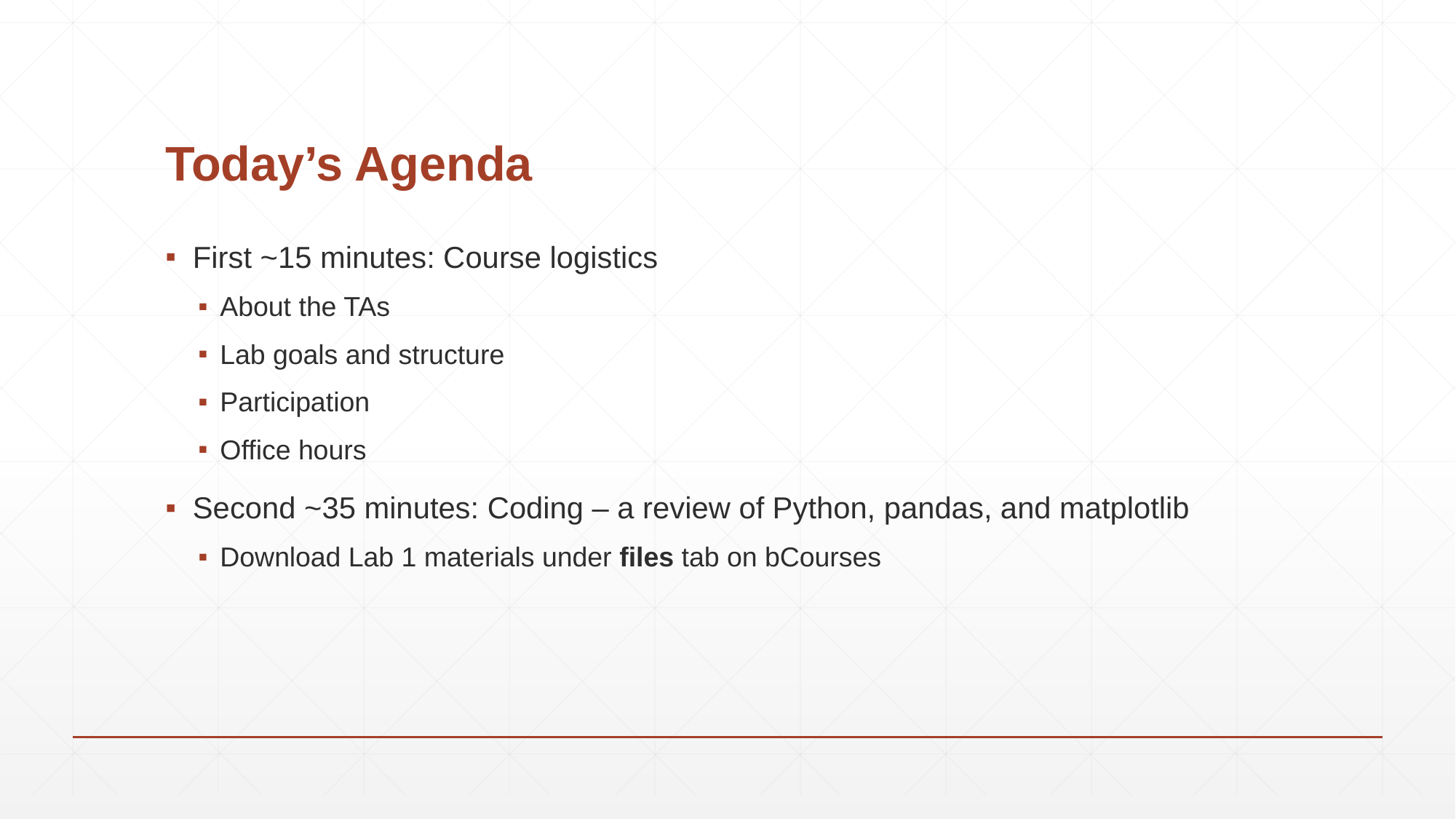

# Today’s Agenda
First ~15 minutes: Course logistics
About the TAs
Lab goals and structure
Participation
Office hours
Second ~35 minutes: Coding – a review of Python, pandas, and matplotlib
Download Lab 1 materials under files tab on bCourses